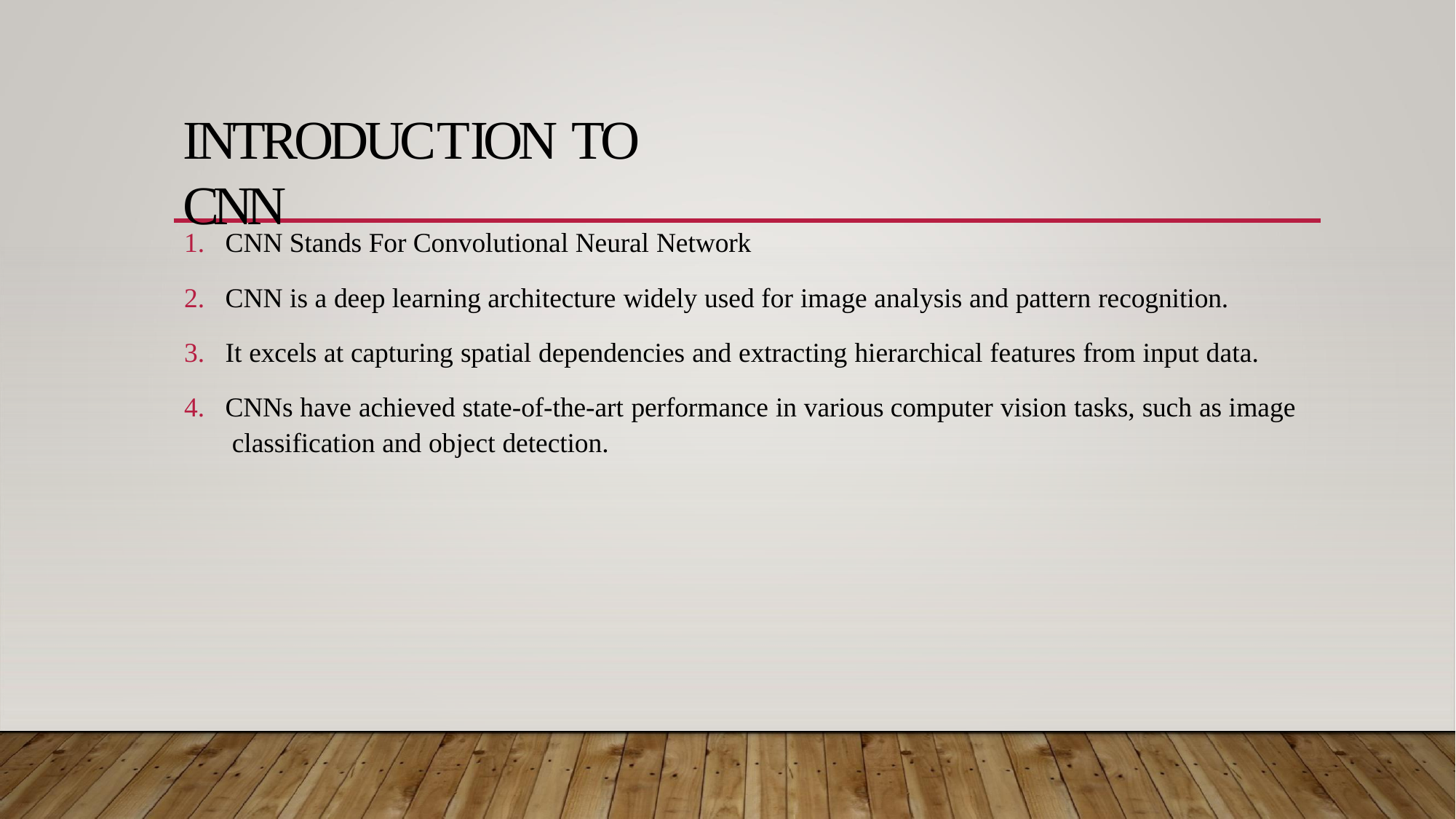

# INTRODUCTION TO CNN
CNN Stands For Convolutional Neural Network
CNN is a deep learning architecture widely used for image analysis and pattern recognition.
It excels at capturing spatial dependencies and extracting hierarchical features from input data.
CNNs have achieved state-of-the-art performance in various computer vision tasks, such as image  classification and object detection.